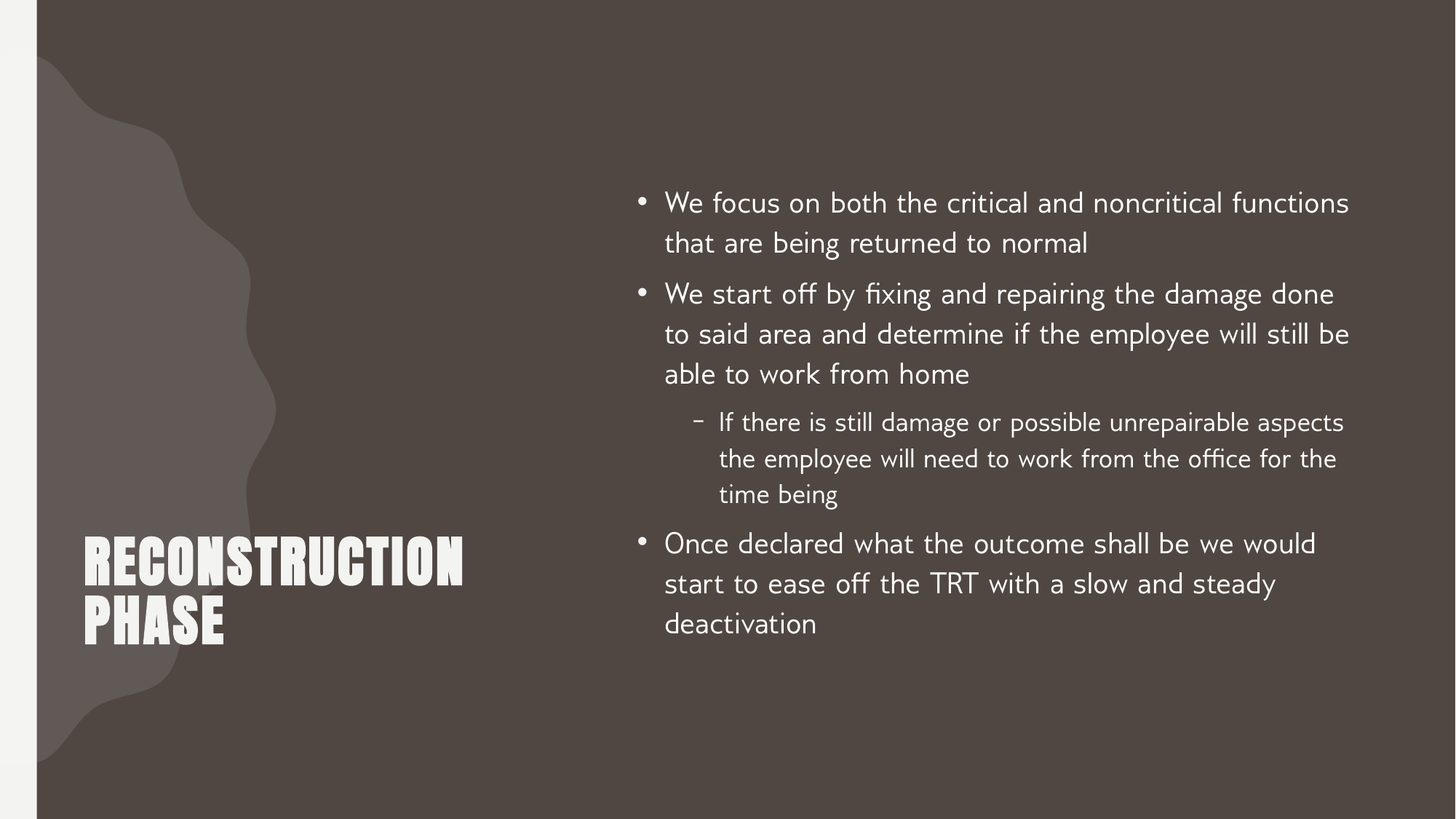

# Reconstruction Phase
We focus on both the critical and noncritical functions that are being returned to normal
We start off by fixing and repairing the damage done to said area and determine if the employee will still be able to work from home
If there is still damage or possible unrepairable aspects the employee will need to work from the office for the time being
Once declared what the outcome shall be we would start to ease off the TRT with a slow and steady deactivation